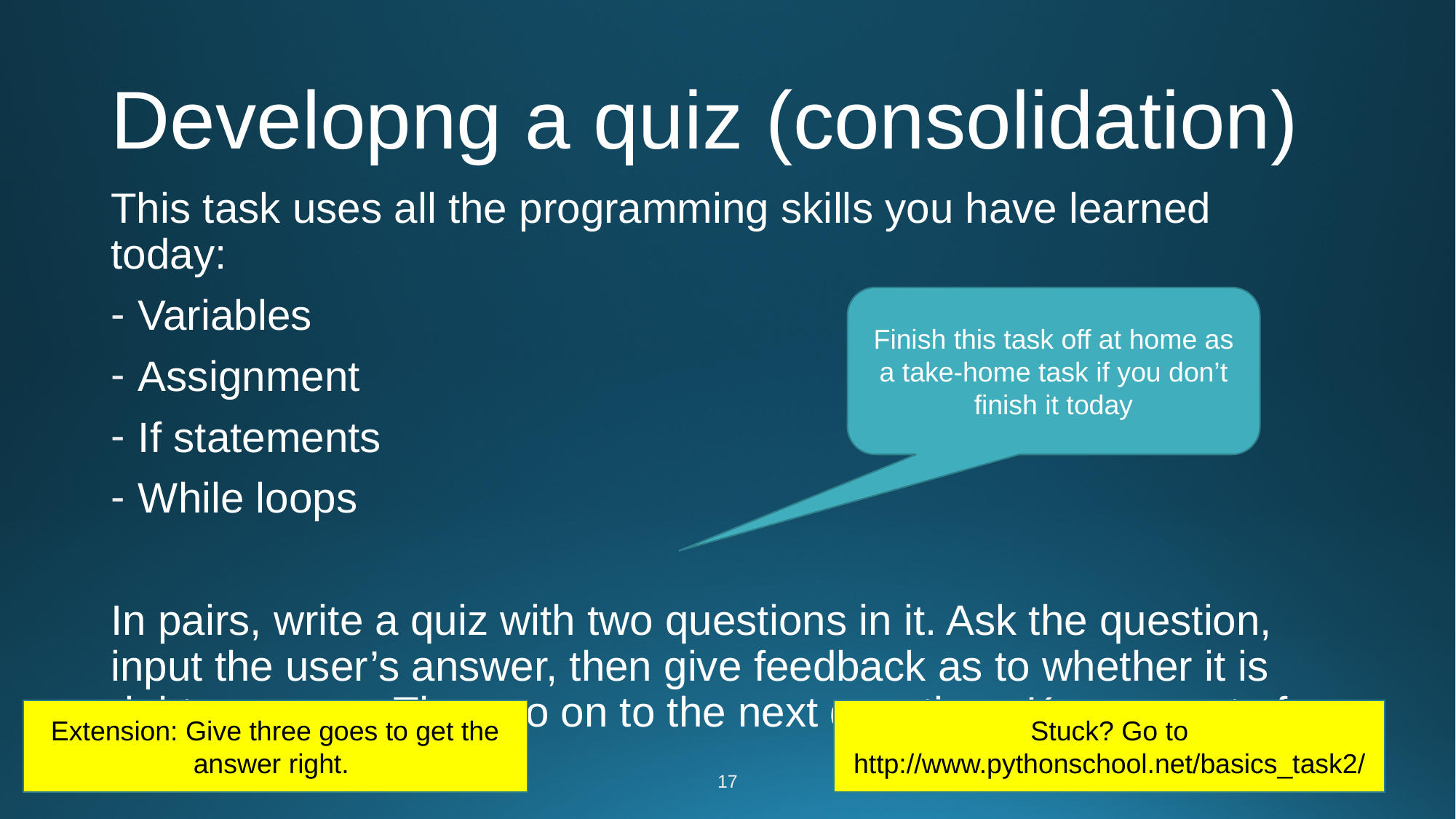

# Developng a quiz (consolidation)
This task uses all the programming skills you have learned today:
Variables
Assignment
If statements
While loops

In pairs, write a quiz with two questions in it. Ask the question, input the user’s answer, then give feedback as to whether it is right or wrong. Then go on to the next question.  Keep count of the score.
Finish this task off at home as a take-home task if you don’t finish it today
Stuck? Go to http://www.pythonschool.net/basics_task2/
Extension: Give three goes to get the answer right.
17